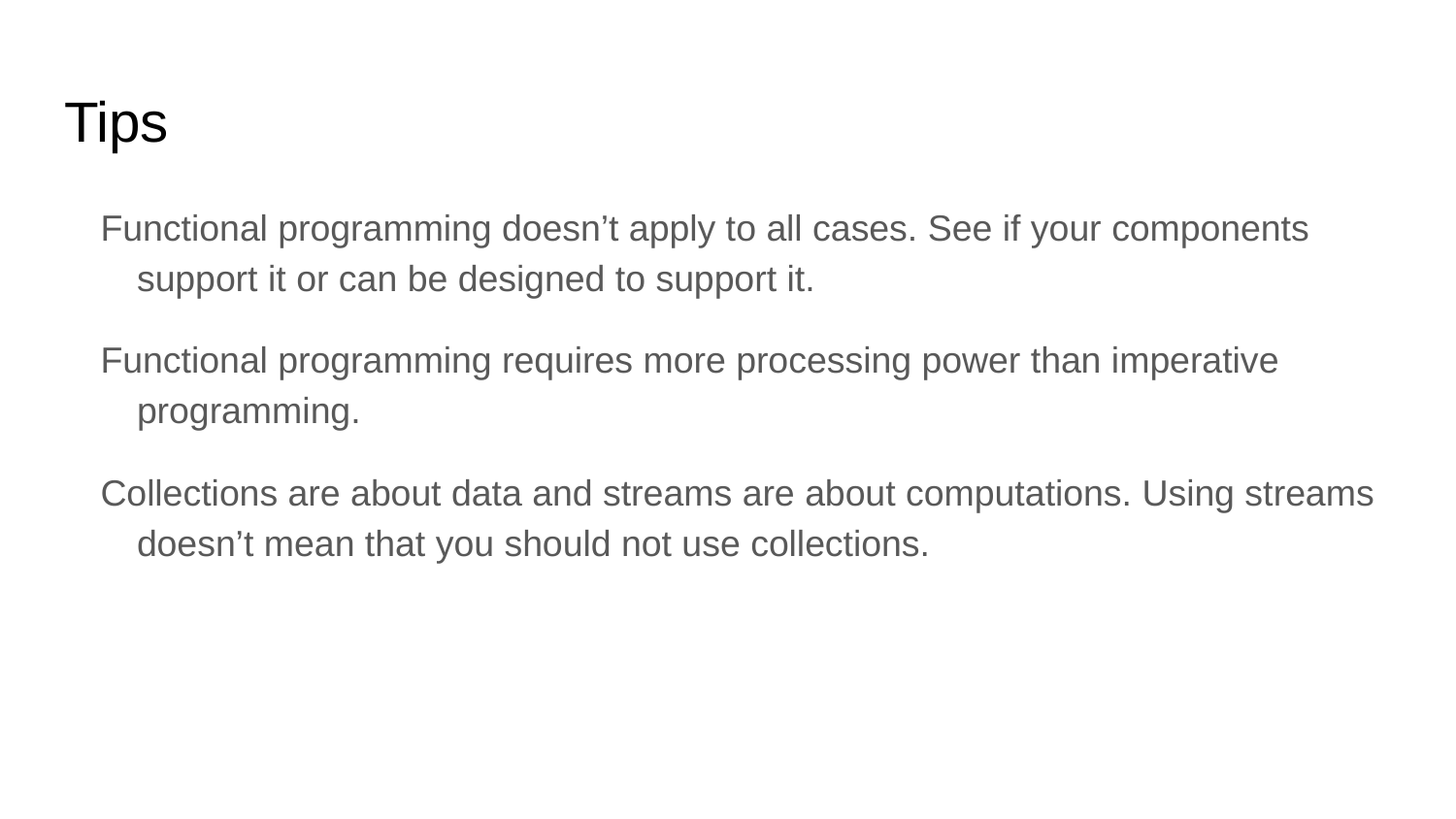

# Tips
Functional programming doesn’t apply to all cases. See if your components support it or can be designed to support it.
Functional programming requires more processing power than imperative programming.
Collections are about data and streams are about computations. Using streams doesn’t mean that you should not use collections.